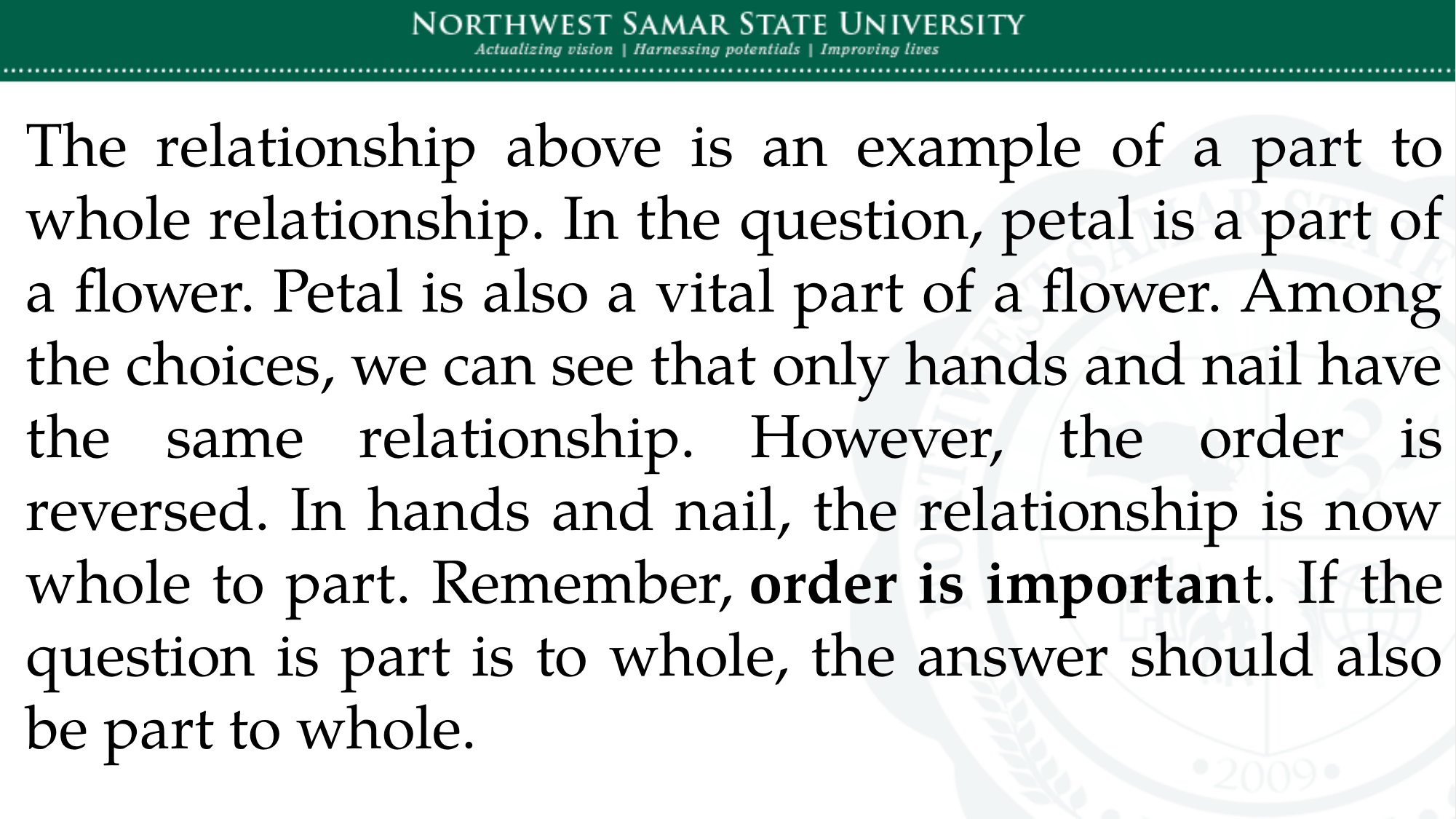

The relationship above is an example of a part to whole relationship. In the question, petal is a part of a flower. Petal is also a vital part of a flower. Among the choices, we can see that only hands and nail have the same relationship. However, the order is reversed. In hands and nail, the relationship is now whole to part. Remember, order is important. If the question is part is to whole, the answer should also be part to whole.